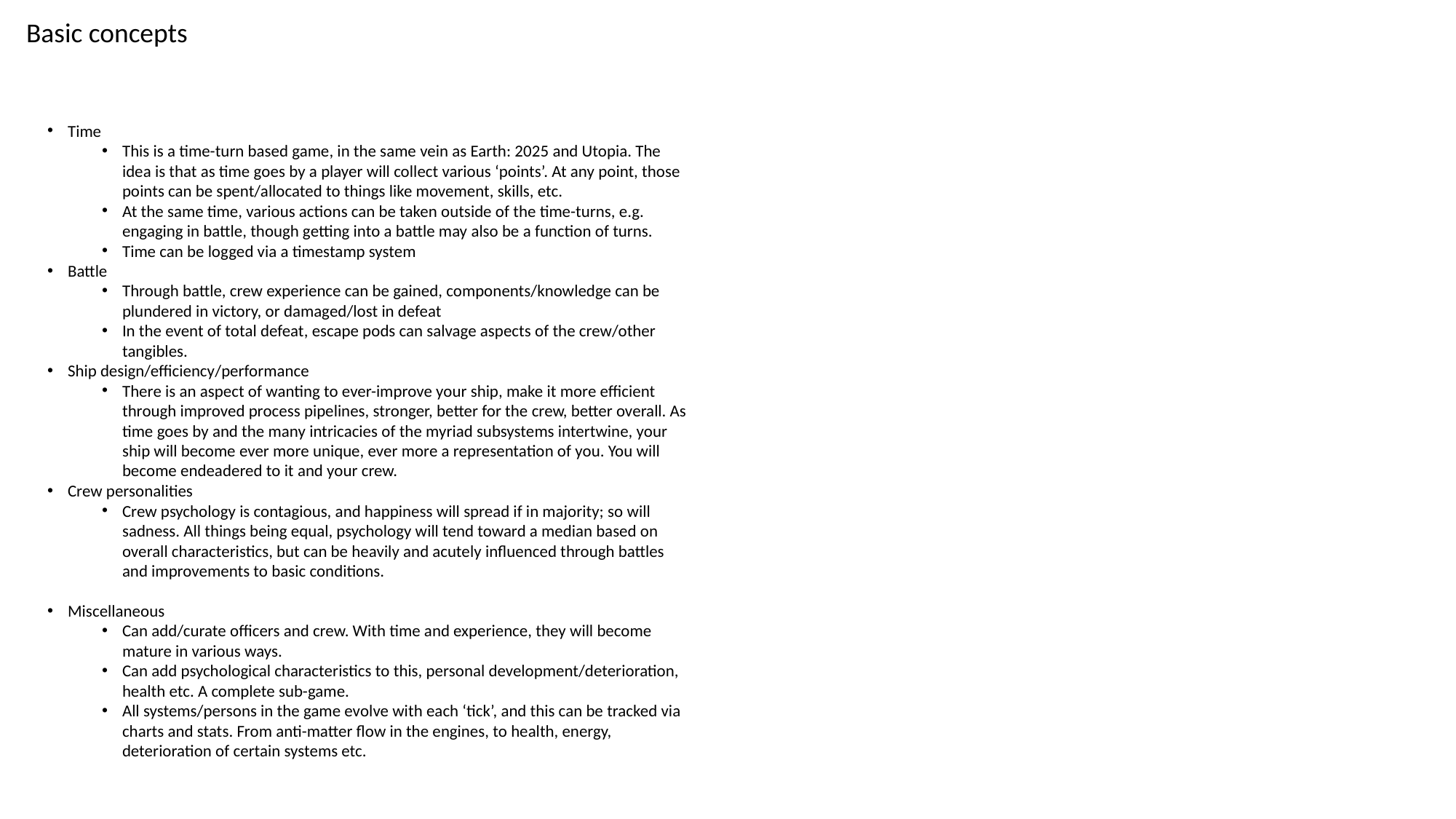

Basic concepts
Time
This is a time-turn based game, in the same vein as Earth: 2025 and Utopia. The idea is that as time goes by a player will collect various ‘points’. At any point, those points can be spent/allocated to things like movement, skills, etc.
At the same time, various actions can be taken outside of the time-turns, e.g. engaging in battle, though getting into a battle may also be a function of turns.
Time can be logged via a timestamp system
Battle
Through battle, crew experience can be gained, components/knowledge can be plundered in victory, or damaged/lost in defeat
In the event of total defeat, escape pods can salvage aspects of the crew/other tangibles.
Ship design/efficiency/performance
There is an aspect of wanting to ever-improve your ship, make it more efficient through improved process pipelines, stronger, better for the crew, better overall. As time goes by and the many intricacies of the myriad subsystems intertwine, your ship will become ever more unique, ever more a representation of you. You will become endeadered to it and your crew.
Crew personalities
Crew psychology is contagious, and happiness will spread if in majority; so will sadness. All things being equal, psychology will tend toward a median based on overall characteristics, but can be heavily and acutely influenced through battles and improvements to basic conditions.

Miscellaneous
Can add/curate officers and crew. With time and experience, they will become mature in various ways.
Can add psychological characteristics to this, personal development/deterioration, health etc. A complete sub-game.
All systems/persons in the game evolve with each ‘tick’, and this can be tracked via charts and stats. From anti-matter flow in the engines, to health, energy, deterioration of certain systems etc.